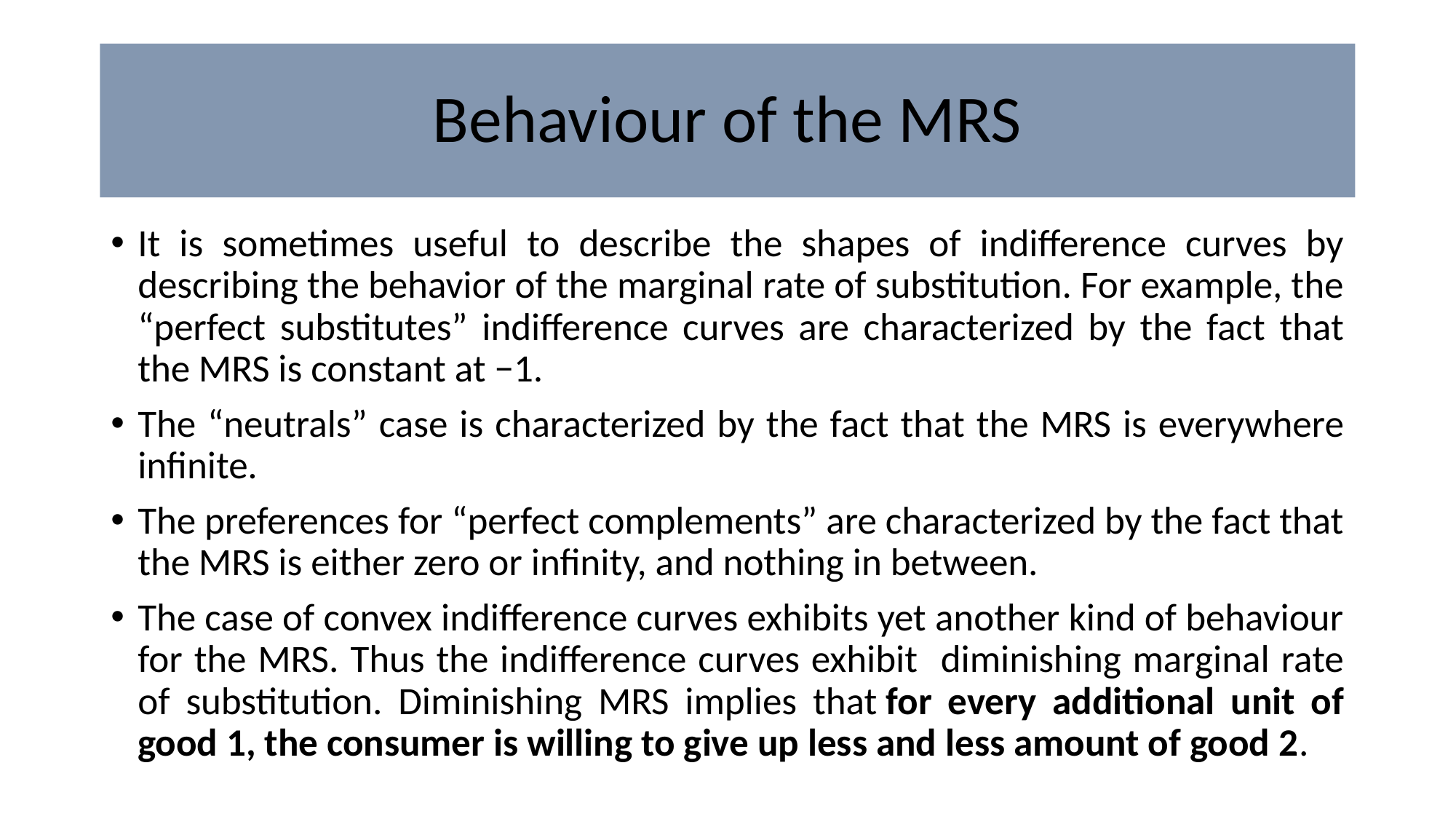

# Behaviour of the MRS
It is sometimes useful to describe the shapes of indifference curves by describing the behavior of the marginal rate of substitution. For example, the “perfect substitutes” indifference curves are characterized by the fact that the MRS is constant at −1.
The “neutrals” case is characterized by the fact that the MRS is everywhere infinite.
The preferences for “perfect complements” are characterized by the fact that the MRS is either zero or infinity, and nothing in between.
The case of convex indifference curves exhibits yet another kind of behaviour for the MRS. Thus the indifference curves exhibit  diminishing marginal rate of substitution. Diminishing MRS implies that for every additional unit of good 1, the consumer is willing to give up less and less amount of good 2.